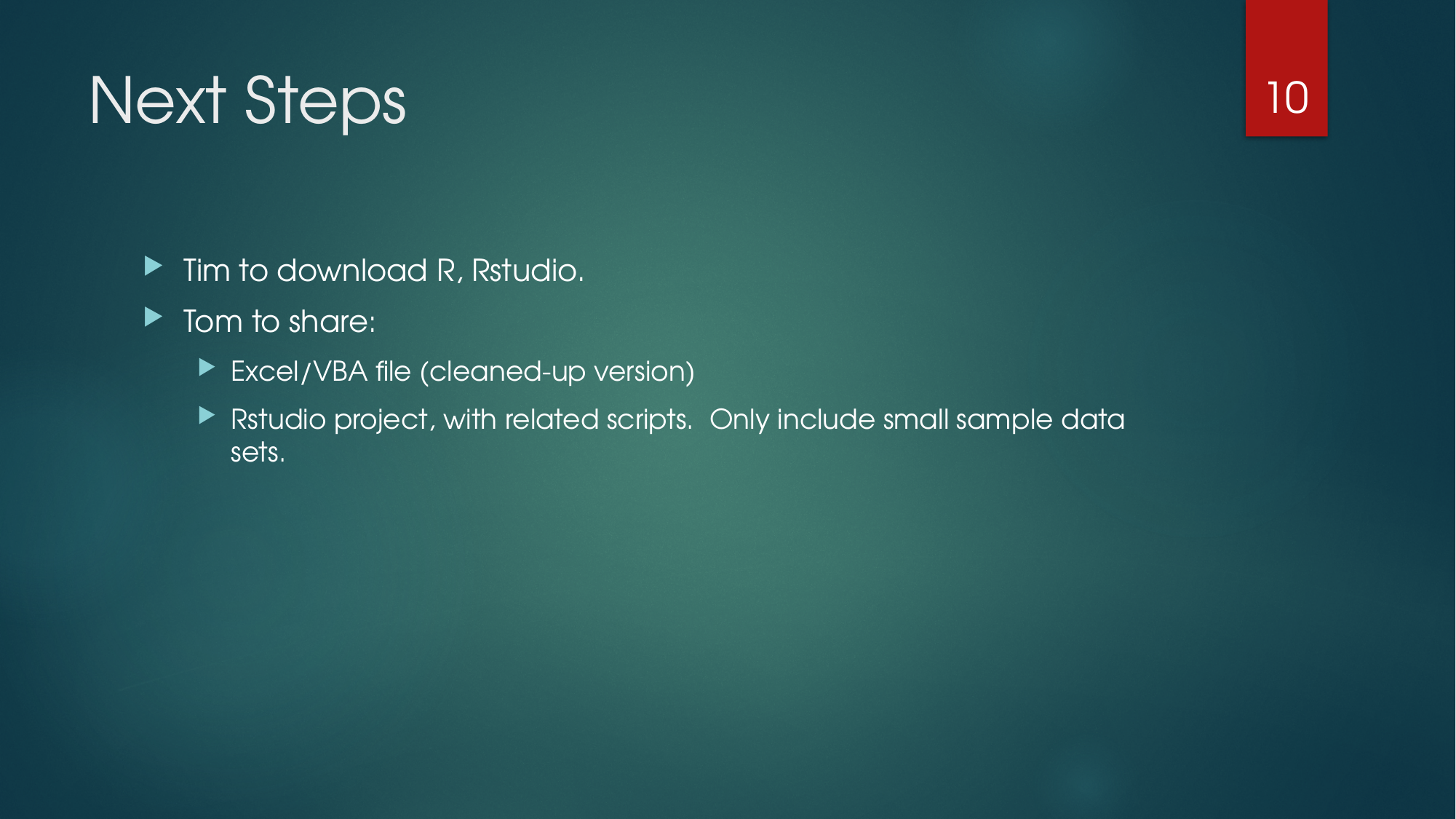

10
# Next Steps
Tim to download R, Rstudio.
Tom to share:
Excel/VBA file (cleaned-up version)
Rstudio project, with related scripts.  Only include small sample data sets.